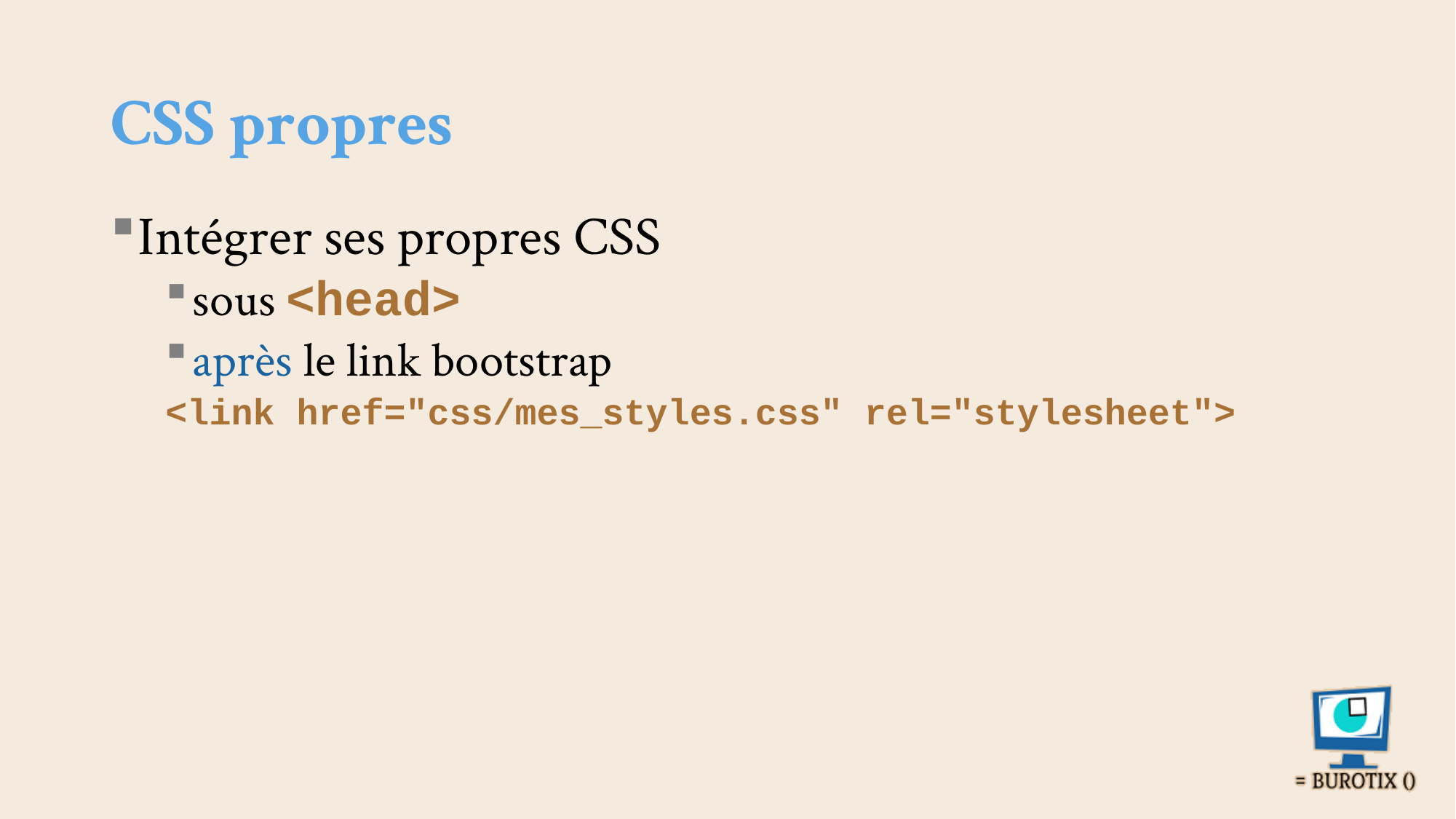

# CSS propres
Intégrer ses propres CSS
sous <head>
après le link bootstrap
<link href="css/mes_styles.css" rel="stylesheet">